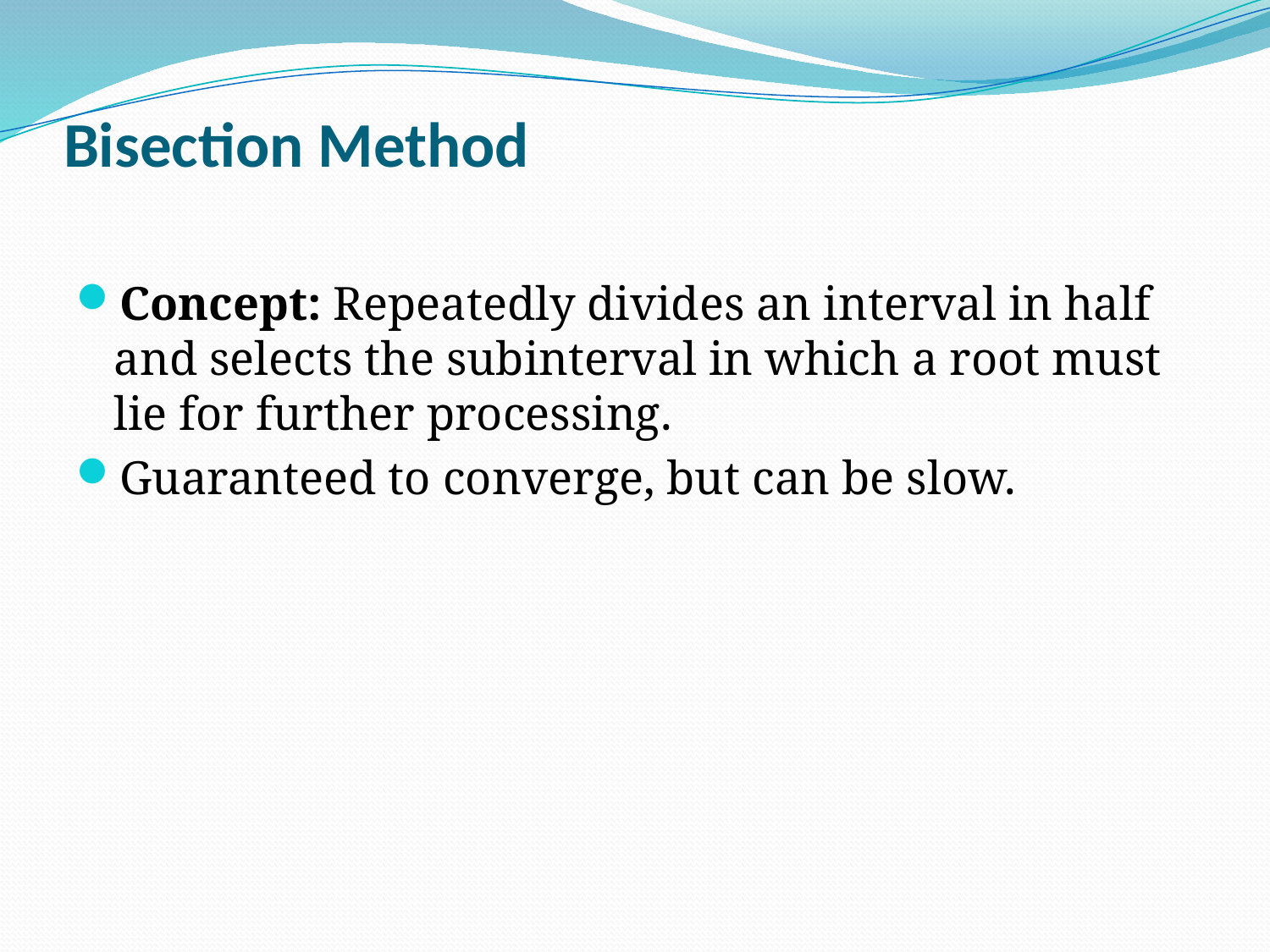

# Bisection Method
Concept: Repeatedly divides an interval in half and selects the subinterval in which a root must lie for further processing.
Guaranteed to converge, but can be slow.